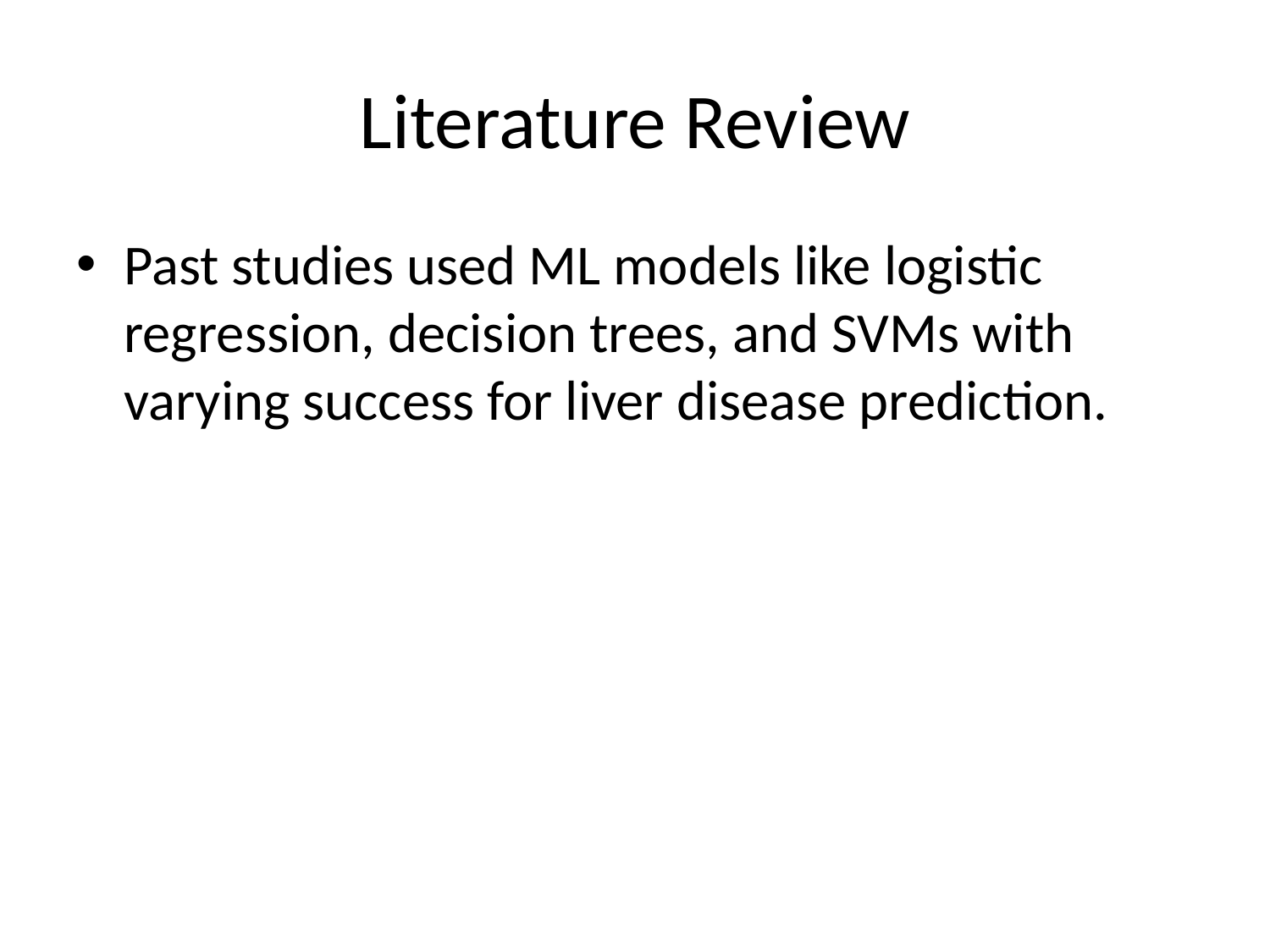

# Literature Review
Past studies used ML models like logistic regression, decision trees, and SVMs with varying success for liver disease prediction.